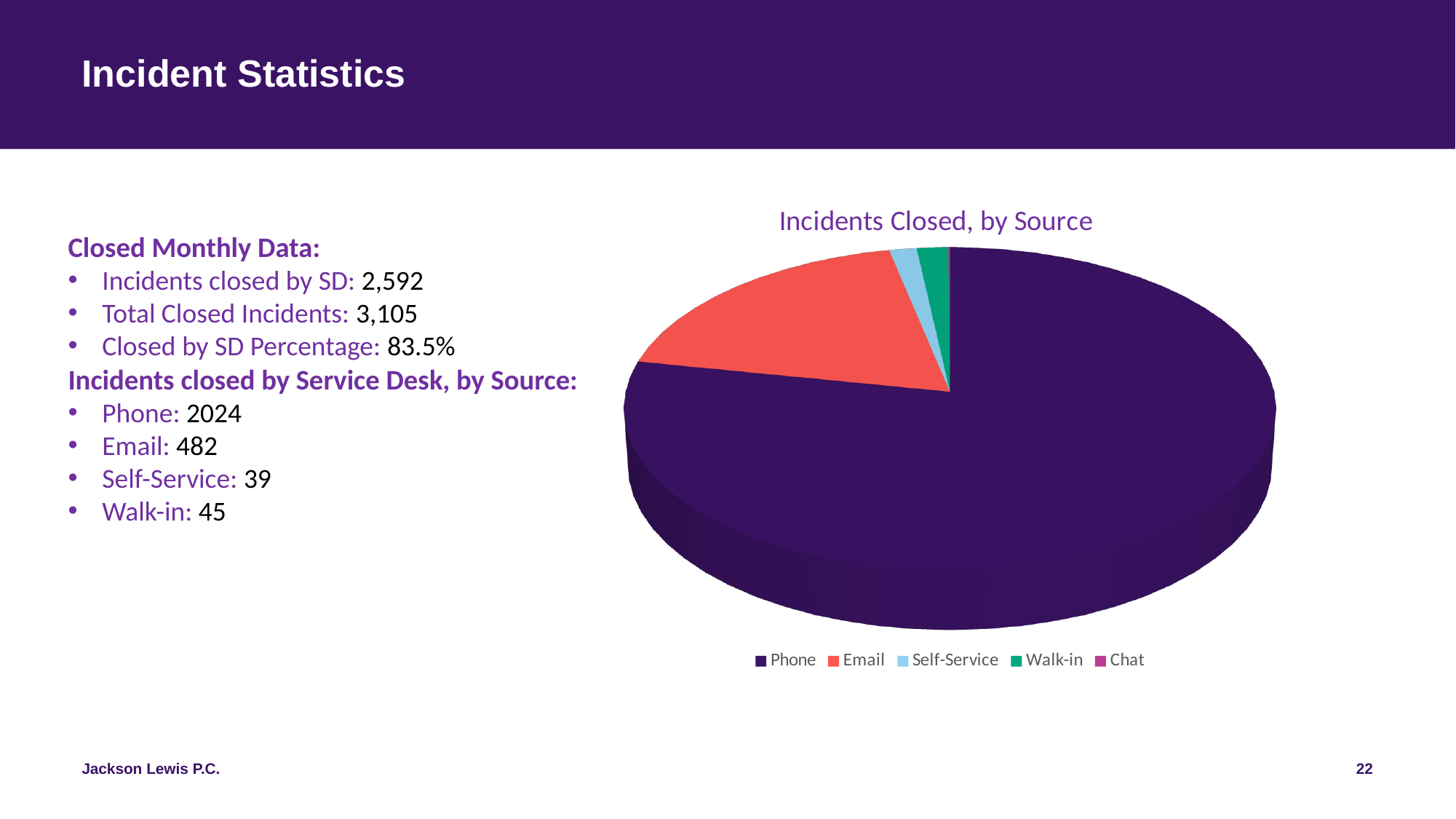

# Incident Statistics

[unsupported chart]

Closed Monthly Data:
Incidents closed by SD: 2,592
Total Closed Incidents: 3,105
Closed by SD Percentage: 83.5%
Incidents closed by Service Desk, by Source:
Phone: 2024
Email: 482
Self-Service: 39
Walk-in: 45

22
Jackson Lewis P.C.